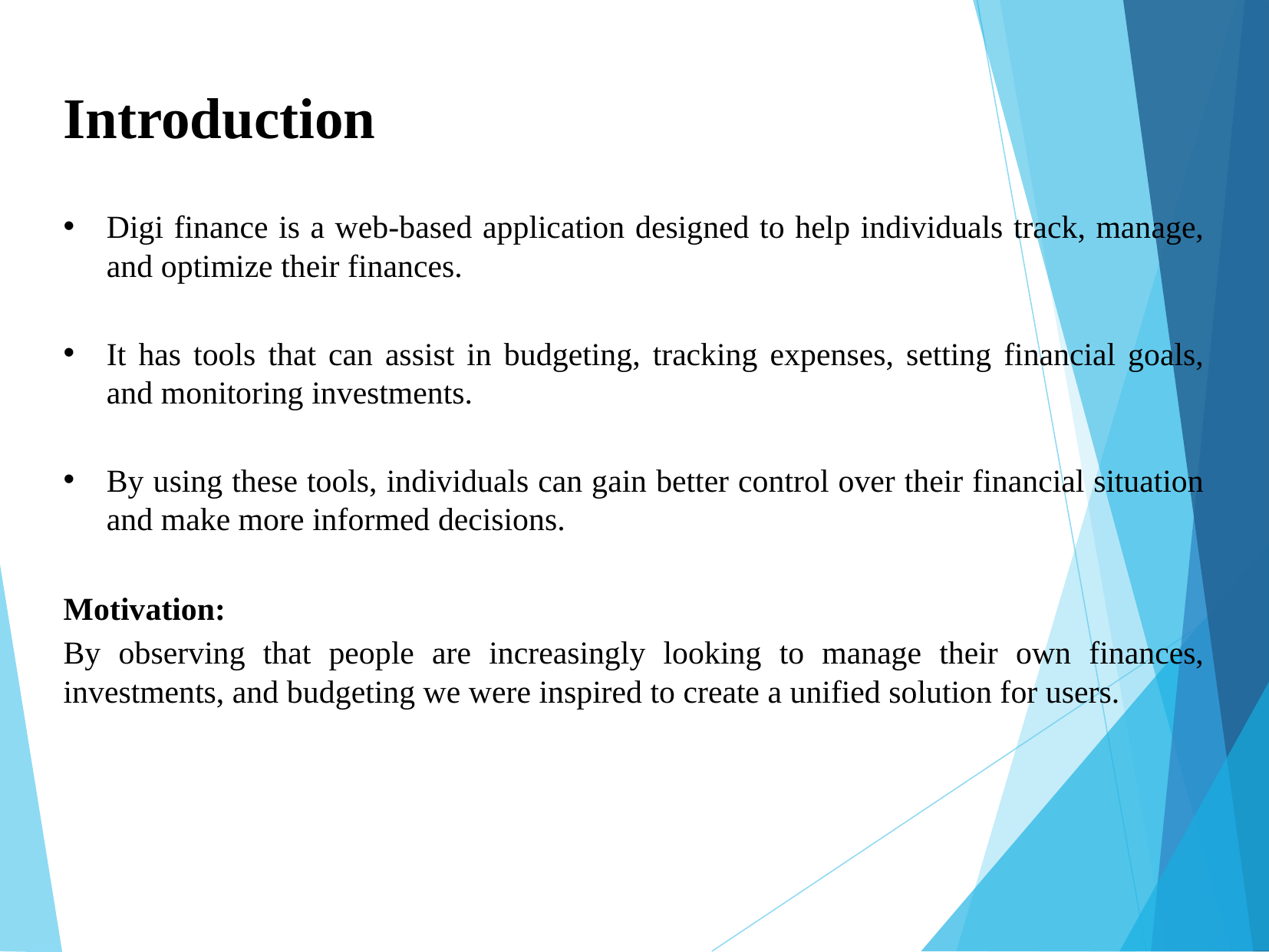

Introduction
Digi finance is a web-based application designed to help individuals track, manage, and optimize their finances.

It has tools that can assist in budgeting, tracking expenses, setting financial goals, and monitoring investments.

By using these tools, individuals can gain better control over their financial situation and make more informed decisions.

Motivation:
By observing that people are increasingly looking to manage their own finances, investments, and budgeting we were inspired to create a unified solution for users.